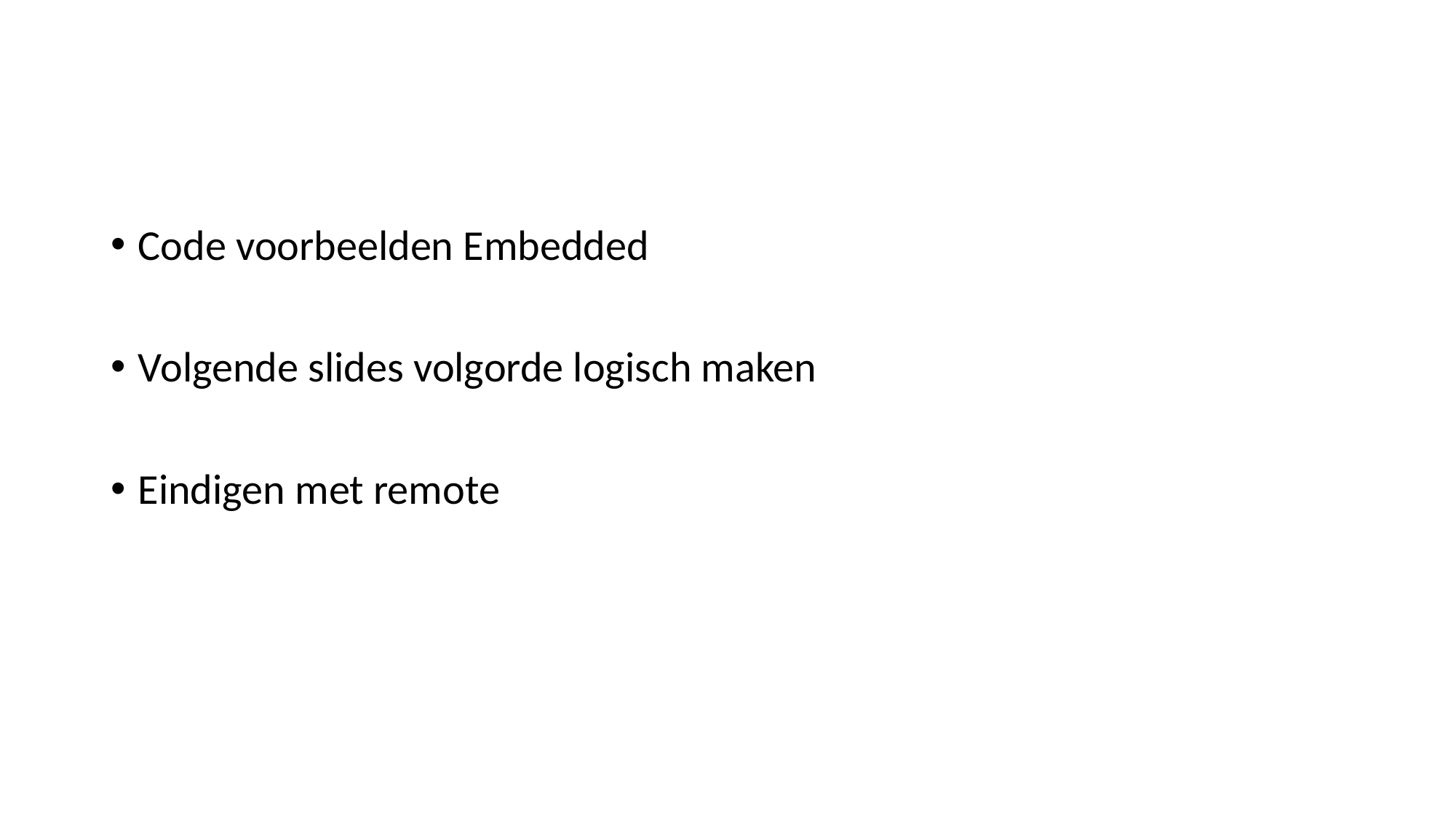

#
Code voorbeelden Embedded

Volgende slides volgorde logisch maken

Eindigen met remote